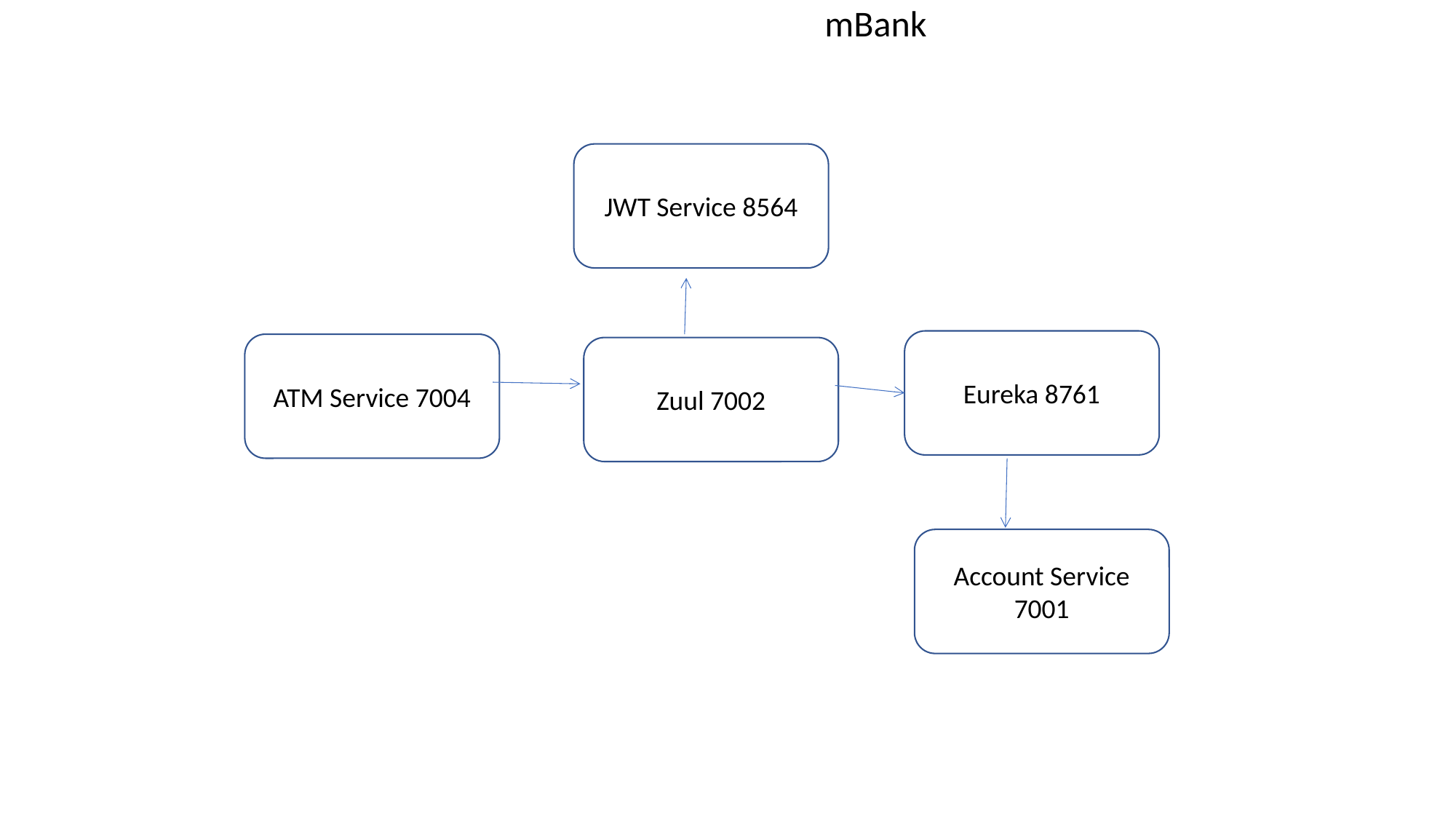

mBank
JWT Service 8564
Eureka 8761
ATM Service 7004
Zuul 7002
Account Service 7001